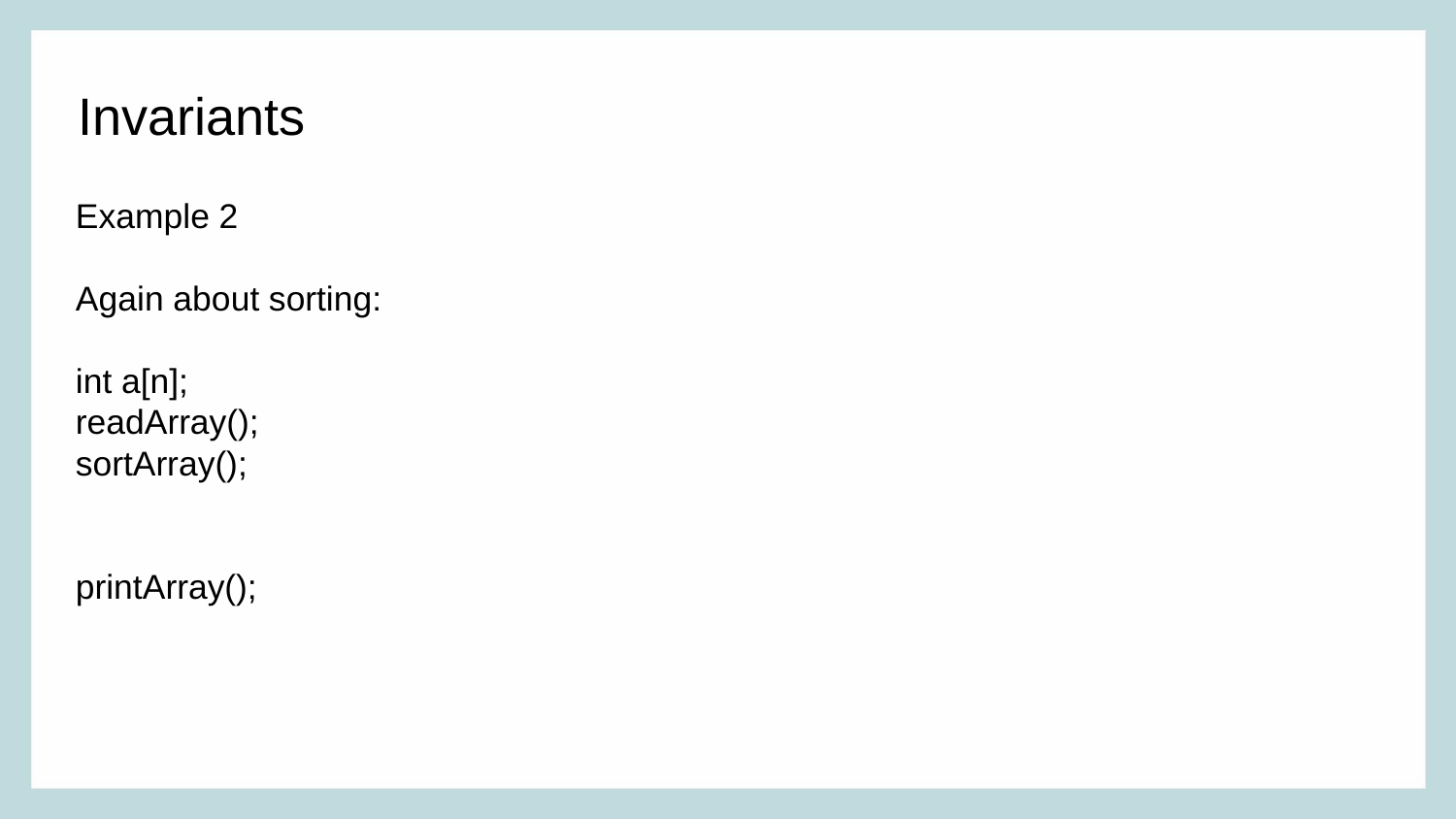

Invariants
Example 2

Again about sorting:

int a[n];
readArray();
sortArray();

printArray();